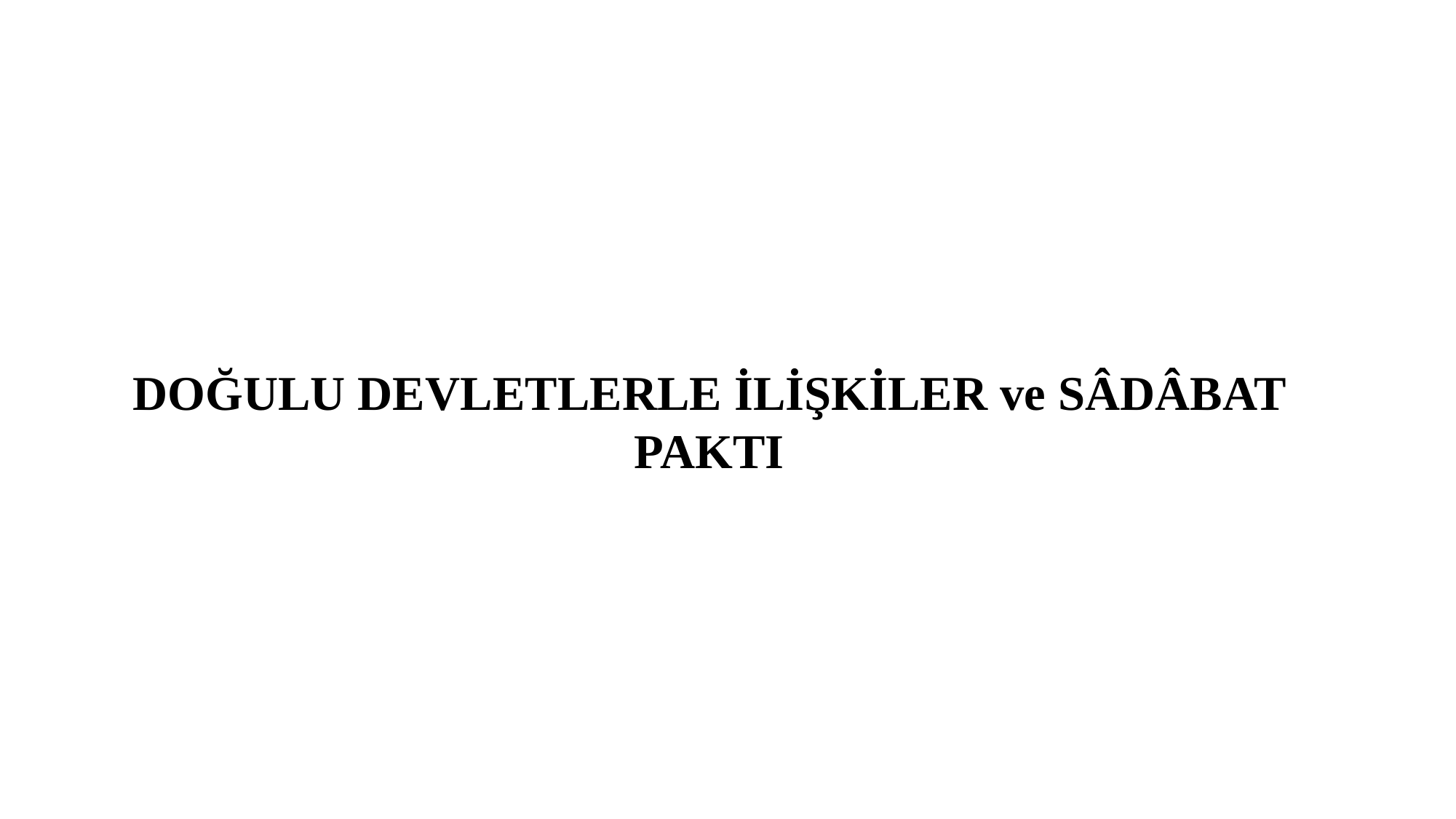

# DOĞULU DEVLETLERLE İLİŞKİLER ve SÂDÂBAT PAKTI